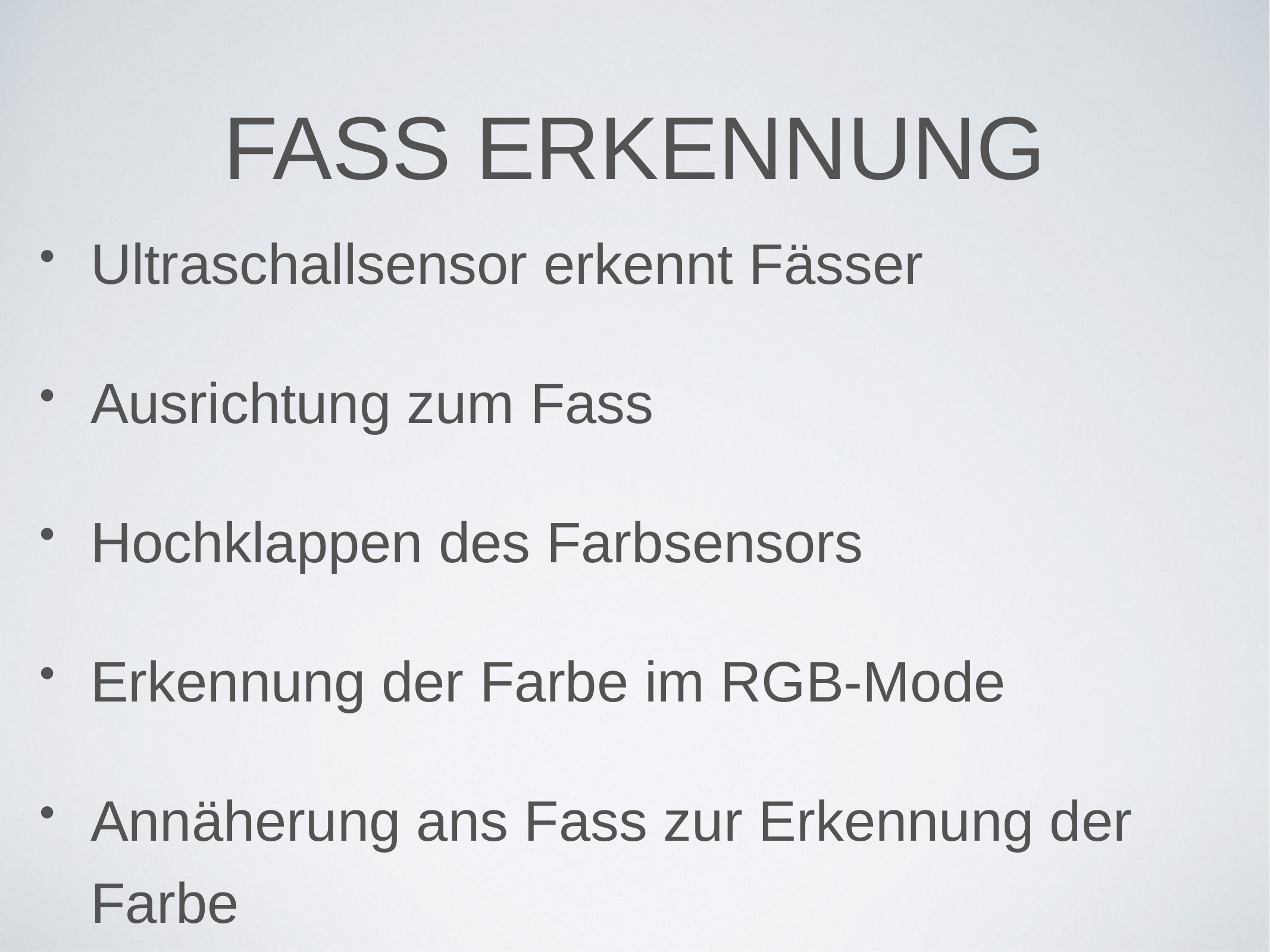

# Fass Erkennung
Ultraschallsensor erkennt Fässer
Ausrichtung zum Fass
Hochklappen des Farbsensors
Erkennung der Farbe im RGB-Mode
Annäherung ans Fass zur Erkennung der Farbe